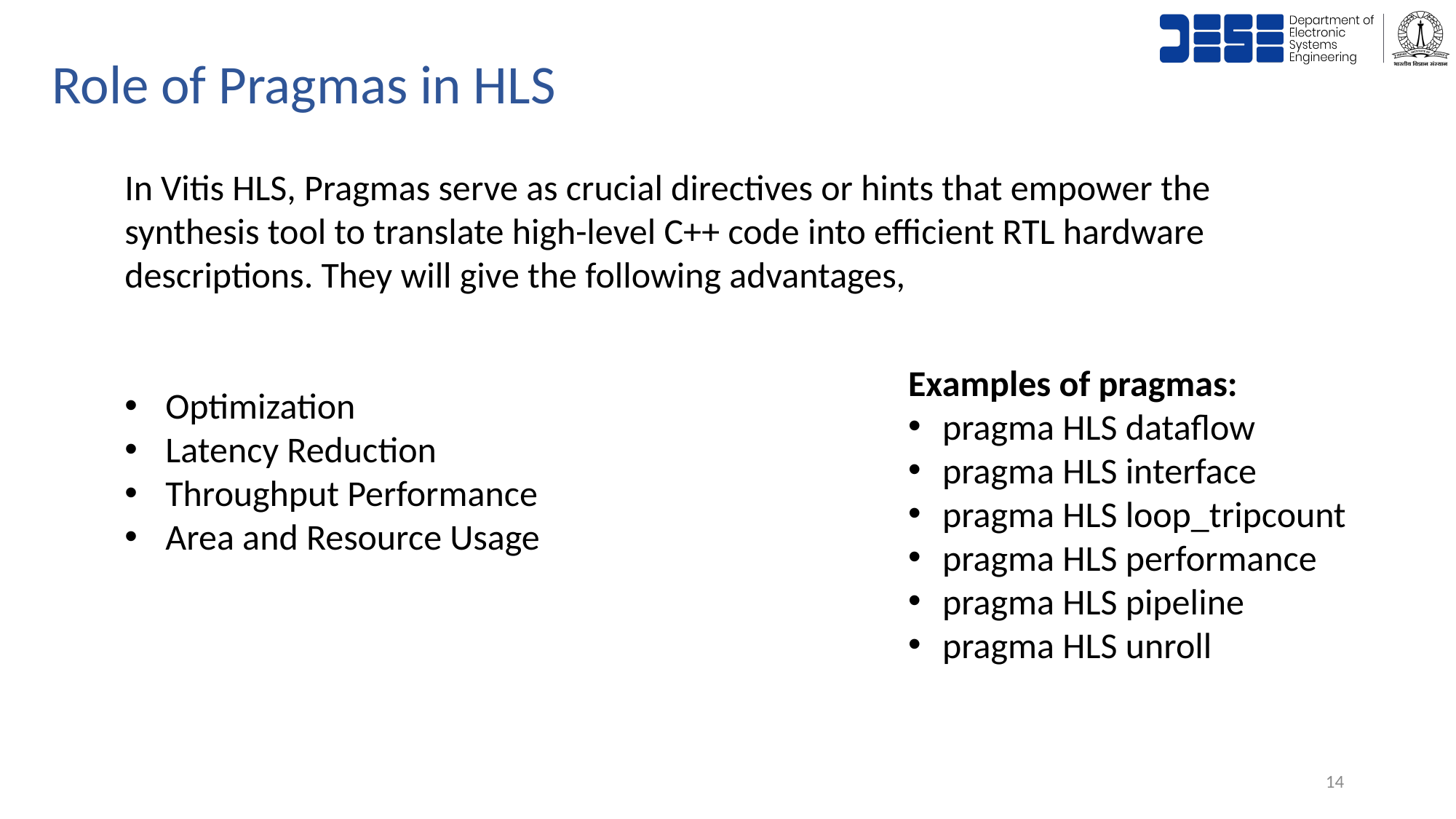

# Role of Pragmas in HLS
In Vitis HLS, Pragmas serve as crucial directives or hints that empower the synthesis tool to translate high-level C++ code into efficient RTL hardware descriptions. They will give the following advantages,

Optimization
Latency Reduction
Throughput Performance
Area and Resource Usage

Examples of pragmas:
pragma HLS dataflow
pragma HLS interface
pragma HLS loop_tripcount
pragma HLS performance
pragma HLS pipeline
pragma HLS unroll
14